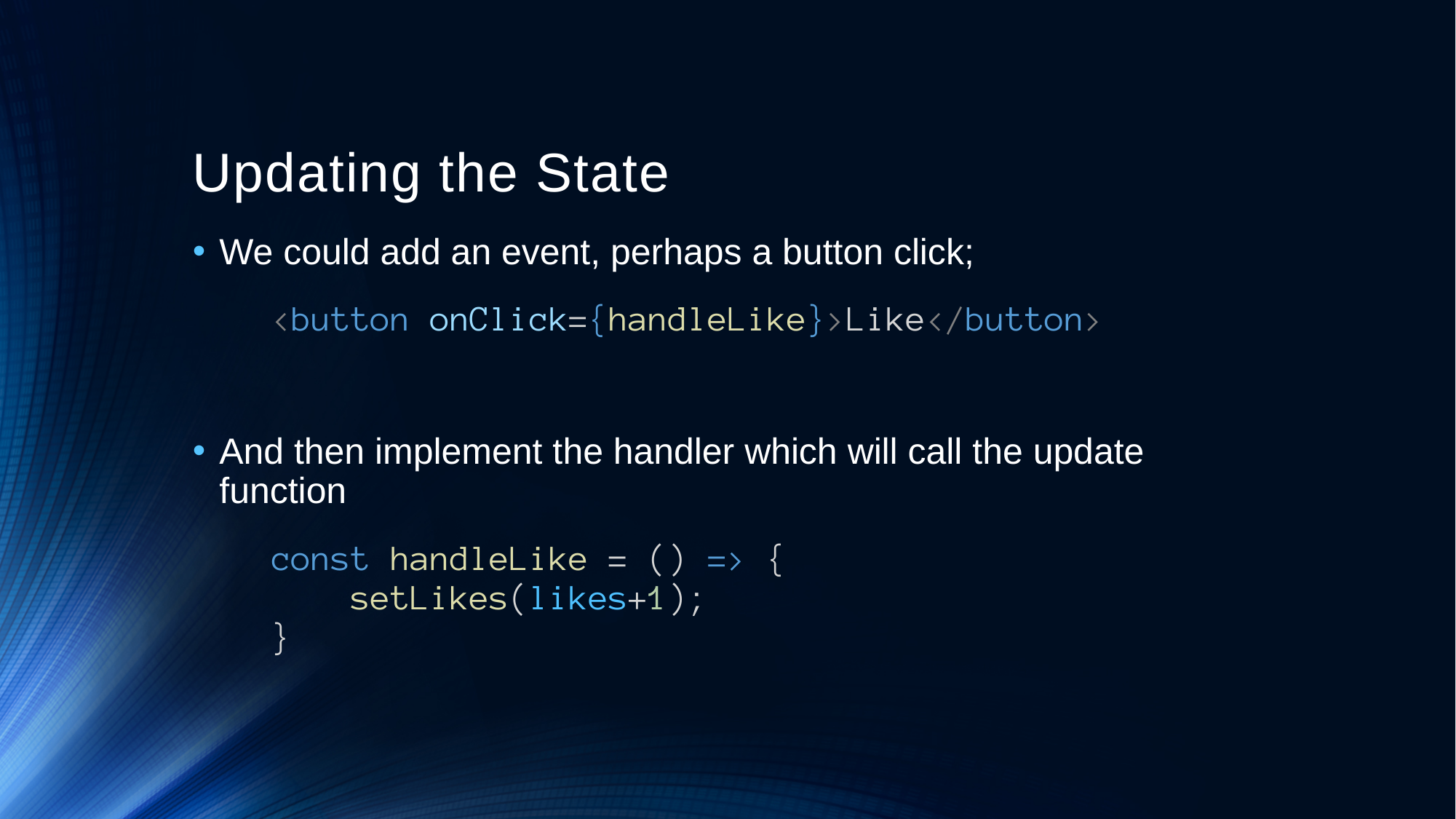

# Updating the State
We could add an event, perhaps a button click;
    <button onClick={handleLike}>Like</button>

And then implement the handler which will call the update function
    const handleLike = () => {
        setLikes(likes+1);
    }